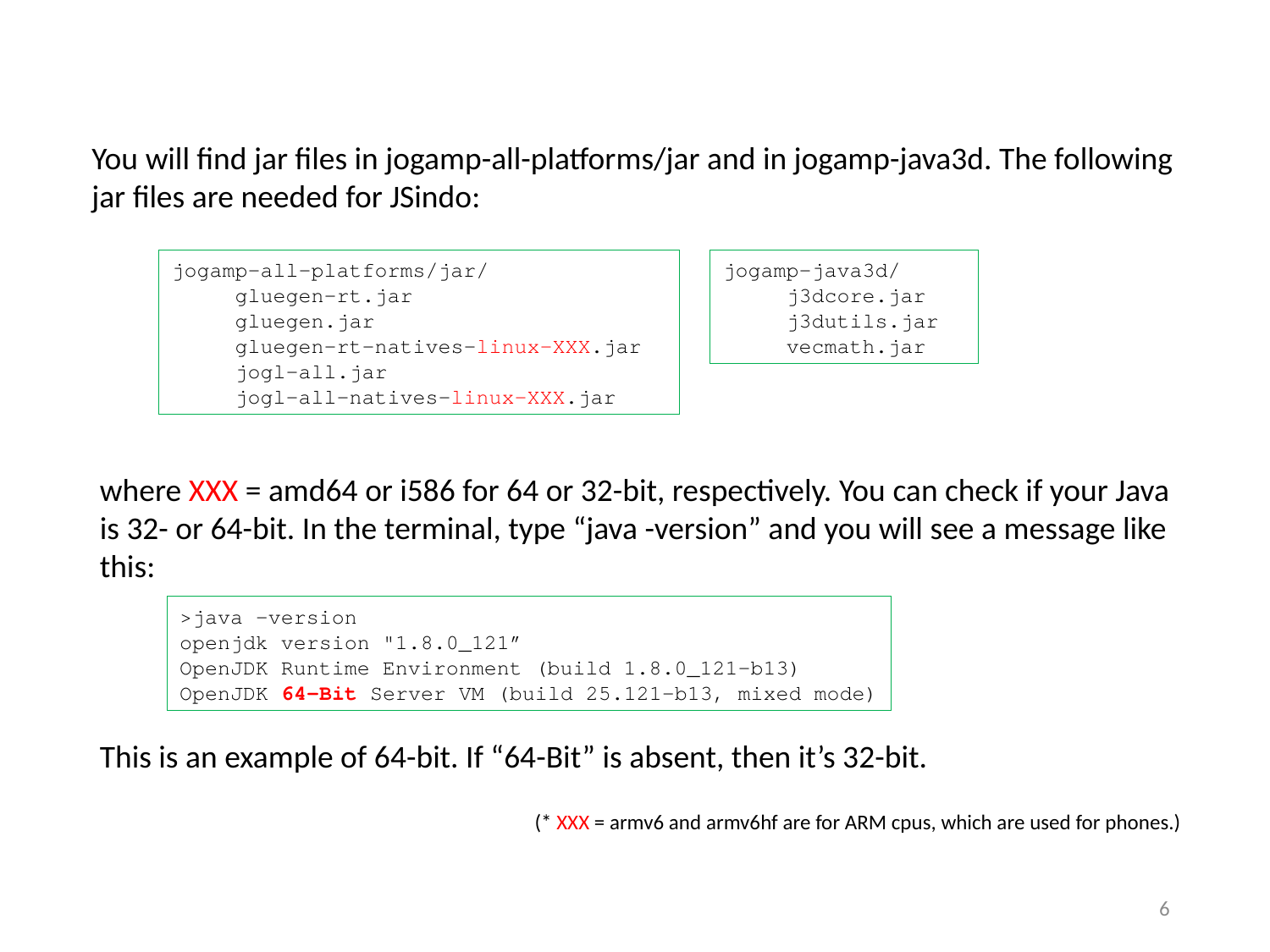

You will find jar files in jogamp-all-platforms/jar and in jogamp-java3d. The following jar files are needed for JSindo:
jogamp-all-platforms/jar/
gluegen-rt.jar
gluegen.jar
gluegen-rt-natives-linux-XXX.jar
jogl-all.jar
jogl-all-natives-linux-XXX.jar
jogamp-java3d/
j3dcore.jar
j3dutils.jar
vecmath.jar
where XXX = amd64 or i586 for 64 or 32-bit, respectively. You can check if your Java is 32- or 64-bit. In the terminal, type “java -version” and you will see a message like this:

This is an example of 64-bit. If “64-Bit” is absent, then it’s 32-bit.
>java –version
openjdk version "1.8.0_121”
OpenJDK Runtime Environment (build 1.8.0_121-b13)
OpenJDK 64-Bit Server VM (build 25.121-b13, mixed mode)
(* XXX = armv6 and armv6hf are for ARM cpus, which are used for phones.)
6